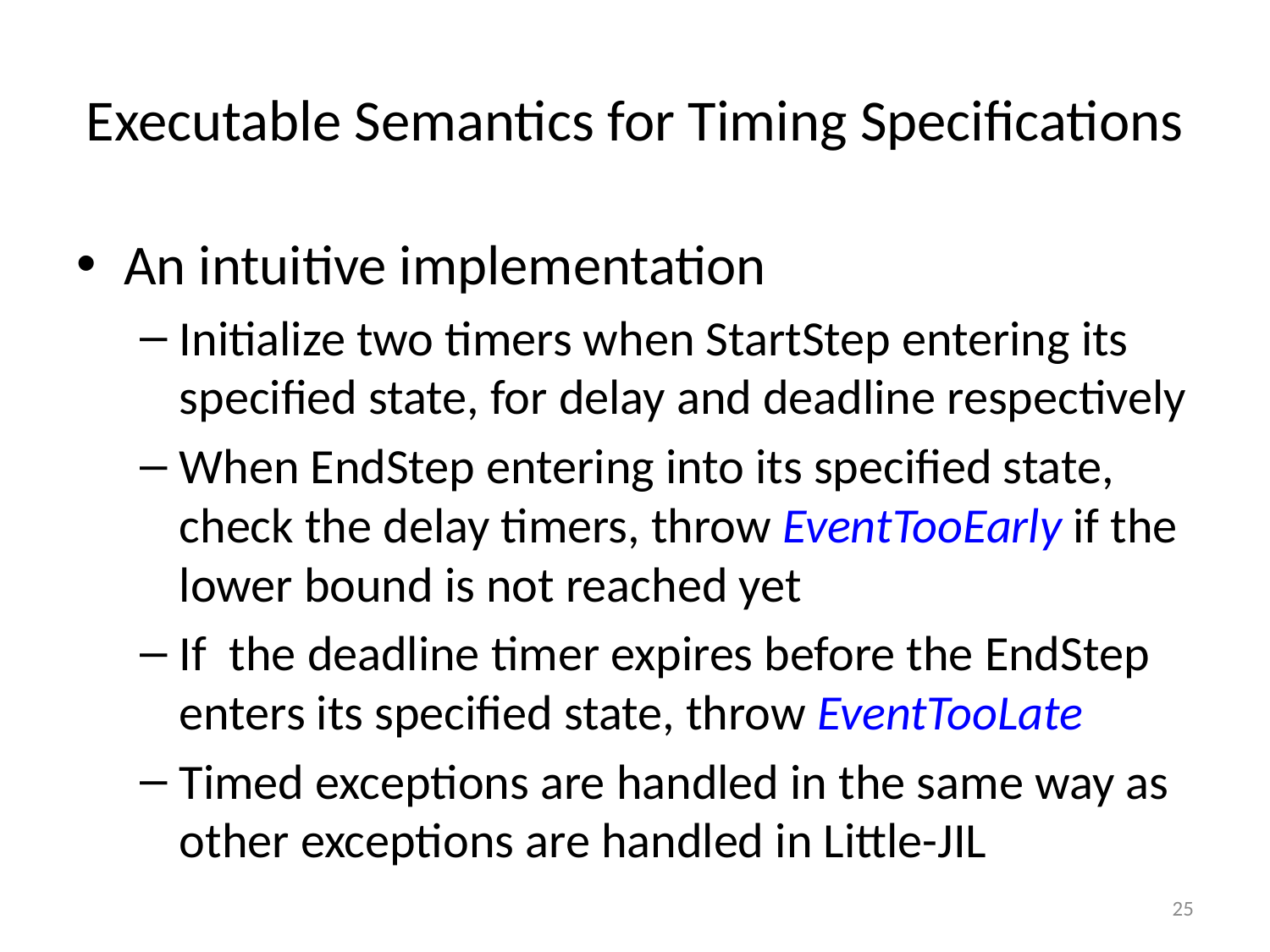

# Executable Semantics for Timing Specifications
An intuitive implementation
Initialize two timers when StartStep entering its specified state, for delay and deadline respectively
When EndStep entering into its specified state, check the delay timers, throw EventTooEarly if the lower bound is not reached yet
If  the deadline timer expires before the EndStep enters its specified state, throw EventTooLate
Timed exceptions are handled in the same way as other exceptions are handled in Little-JIL

25